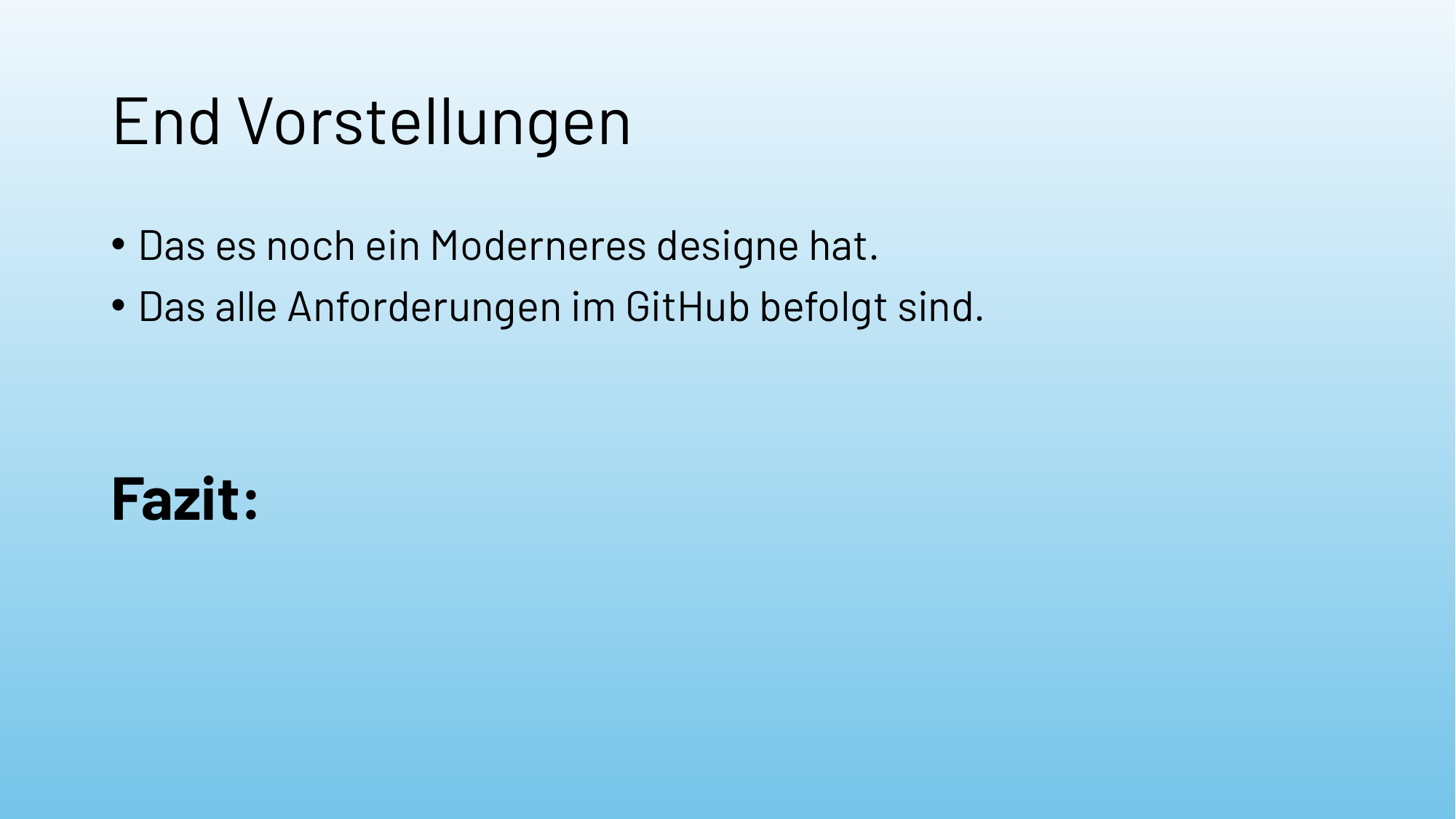

# End Vorstellungen
Das es noch ein Moderneres designe hat.
Das alle Anforderungen im GitHub befolgt sind.

Fazit: